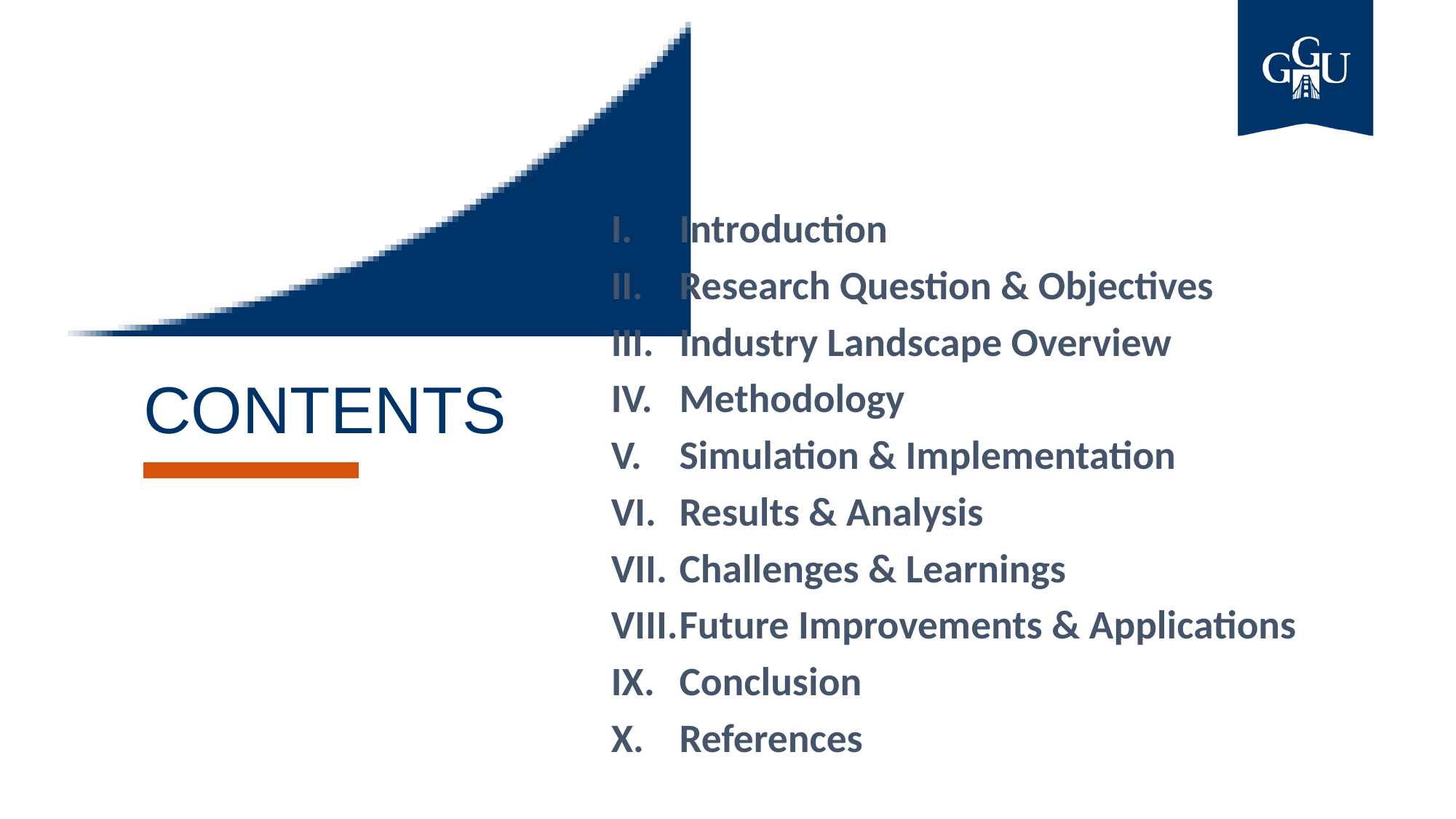

Introduction
Research Question & Objectives
Industry Landscape Overview
Methodology
Simulation & Implementation
Results & Analysis
Challenges & Learnings
Future Improvements & Applications
Conclusion
References
CONTENTS